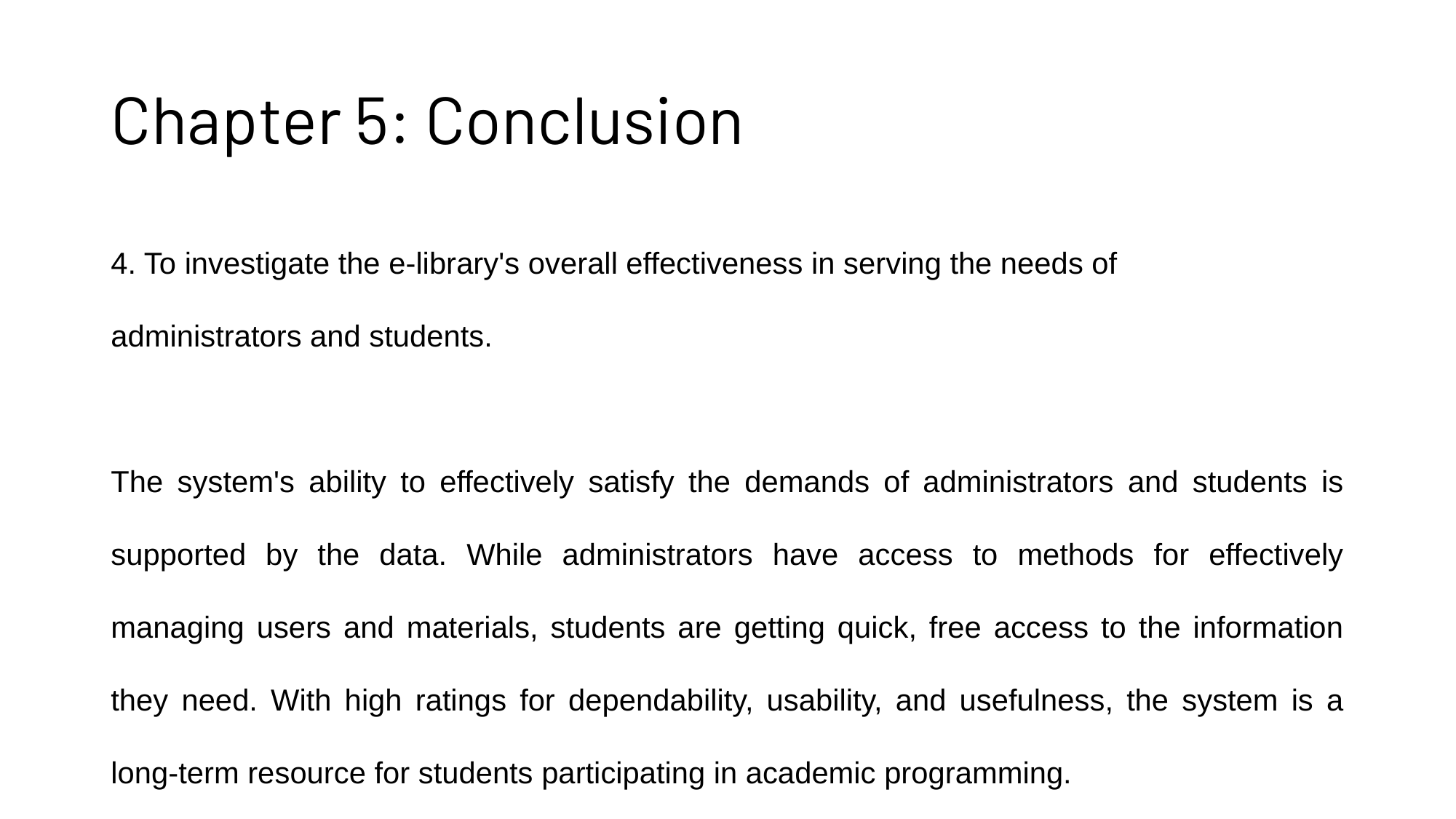

# Chapter 5: Conclusion
4. To investigate the e-library's overall effectiveness in serving the needs of
administrators and students.

The system's ability to effectively satisfy the demands of administrators and students is supported by the data. While administrators have access to methods for effectively managing users and materials, students are getting quick, free access to the information they need. With high ratings for dependability, usability, and usefulness, the system is a long-term resource for students participating in academic programming.